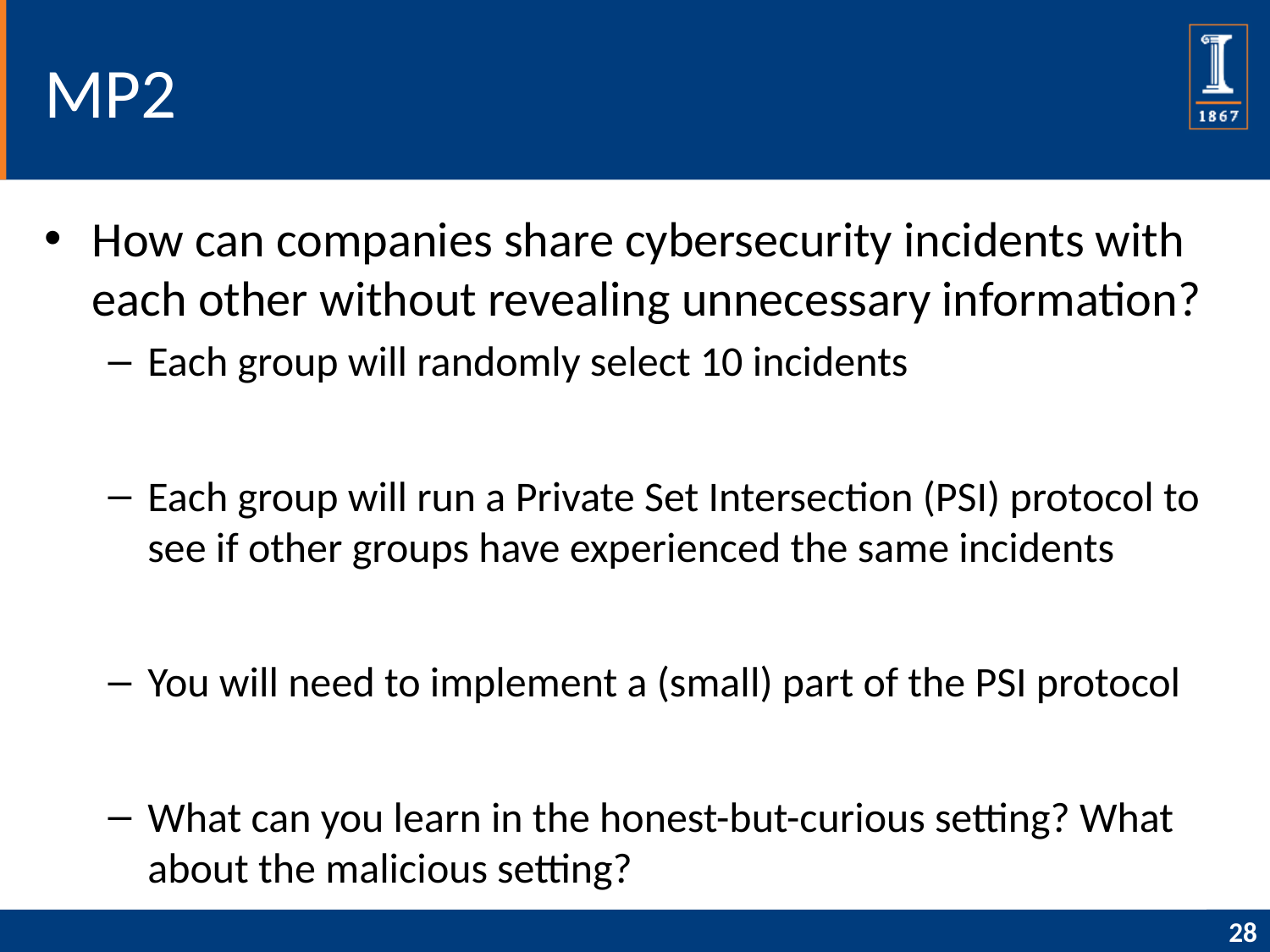

# MP2
How can companies share cybersecurity incidents with each other without revealing unnecessary information?
Each group will randomly select 10 incidents

Each group will run a Private Set Intersection (PSI) protocol to see if other groups have experienced the same incidents

You will need to implement a (small) part of the PSI protocol

What can you learn in the honest-but-curious setting? What about the malicious setting?
28